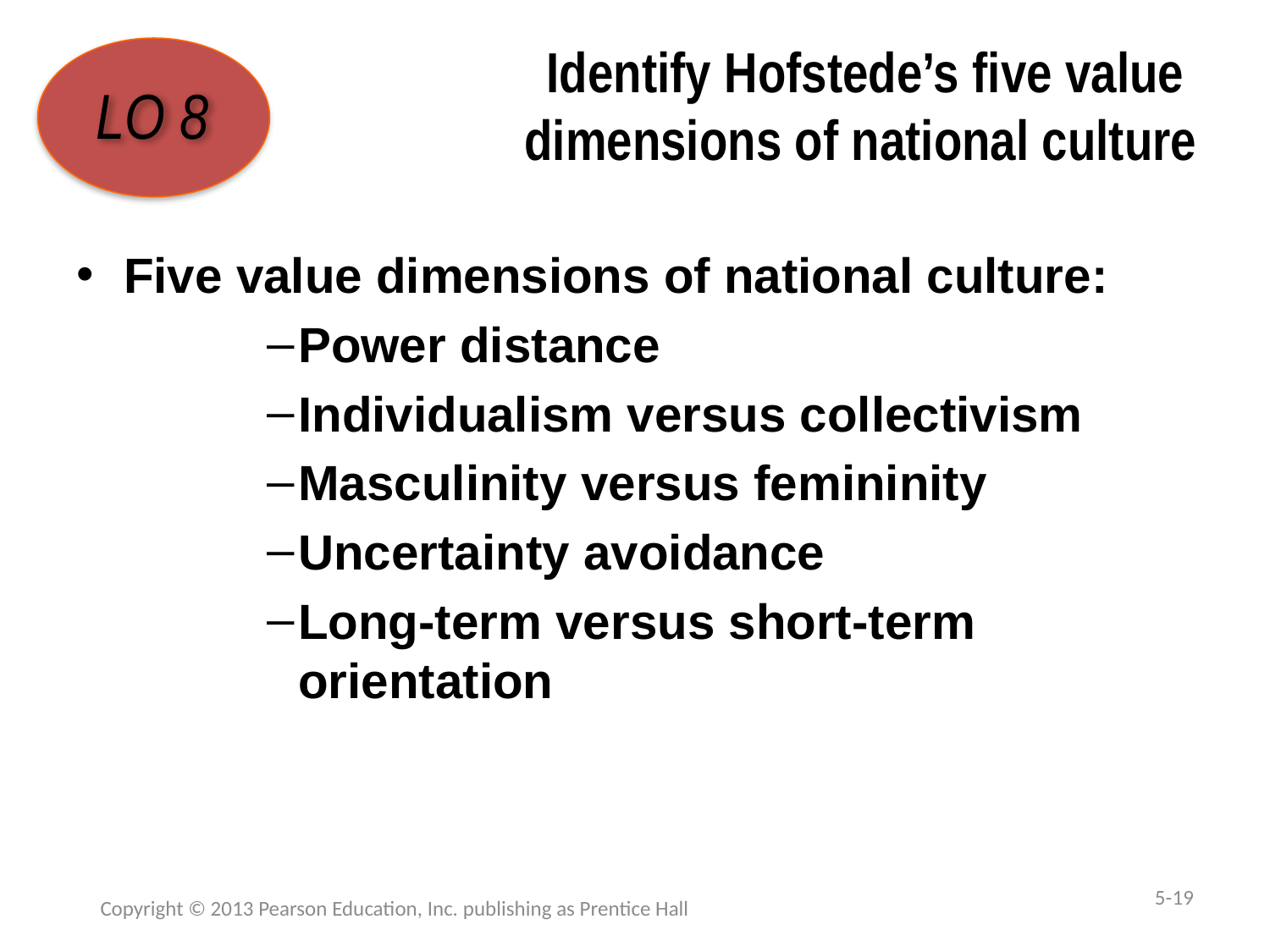

# Identify Hofstede’s five value dimensions of national culture

LO 8
Five value dimensions of national culture:
Power distance
Individualism versus collectivism
Masculinity versus femininity
Uncertainty avoidance
Long-term versus short-term orientation
5-19
Copyright © 2013 Pearson Education, Inc. publishing as Prentice Hall